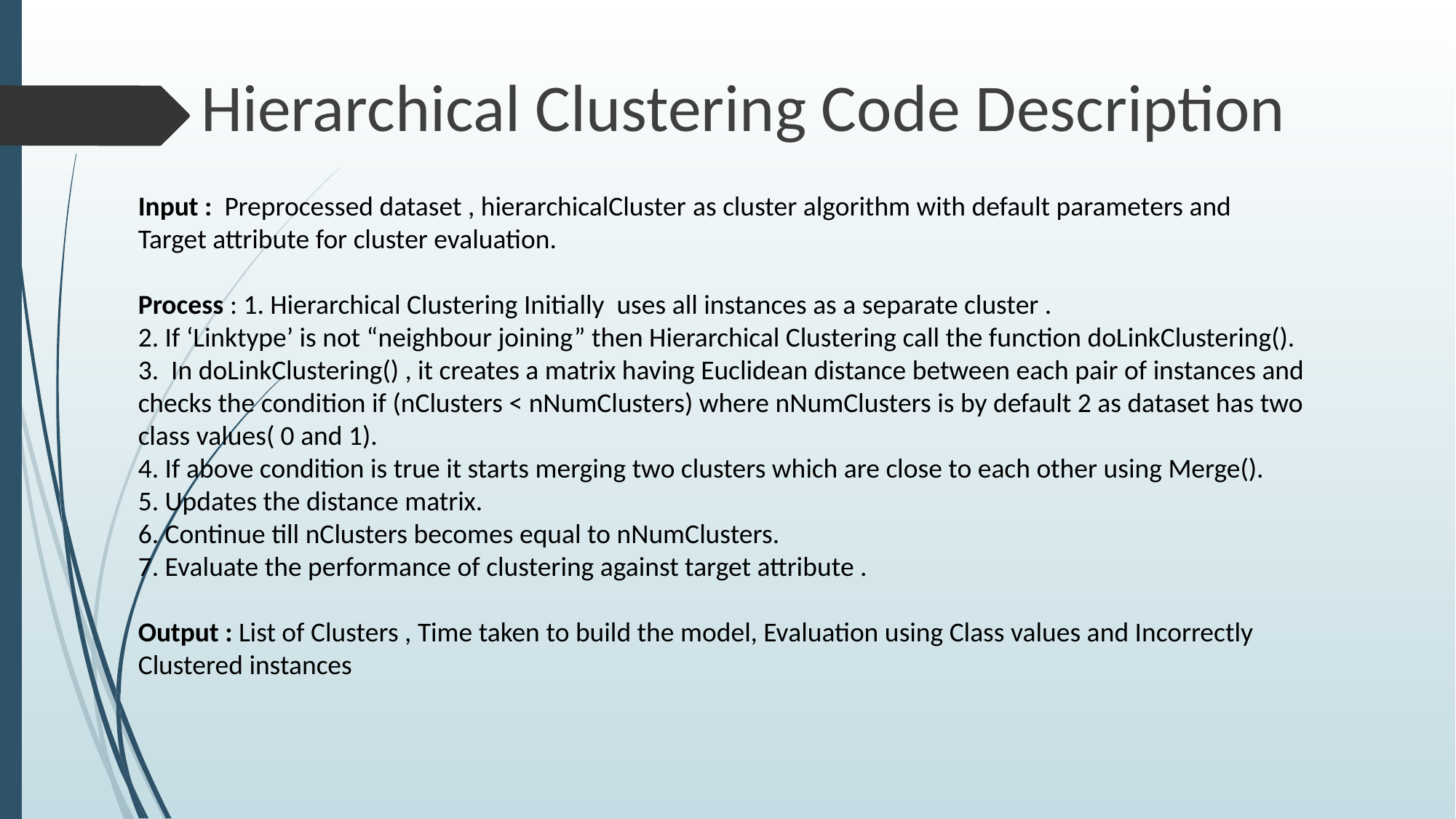

# Hierarchical Clustering Code Description
Input :  Preprocessed dataset , hierarchicalCluster as cluster algorithm with default parameters and Target attribute for cluster evaluation.

Process : 1. Hierarchical Clustering Initially  uses all instances as a separate cluster .
2. If ‘Linktype’ is not “neighbour joining” then Hierarchical Clustering call the function doLinkClustering().
3.  In doLinkClustering() , it creates a matrix having Euclidean distance between each pair of instances and checks the condition if (nClusters < nNumClusters) where nNumClusters is by default 2 as dataset has two class values( 0 and 1).
4. If above condition is true it starts merging two clusters which are close to each other using Merge().
5. Updates the distance matrix.
6. Continue till nClusters becomes equal to nNumClusters.
7. Evaluate the performance of clustering against target attribute .

Output : List of Clusters , Time taken to build the model, Evaluation using Class values and Incorrectly Clustered instances